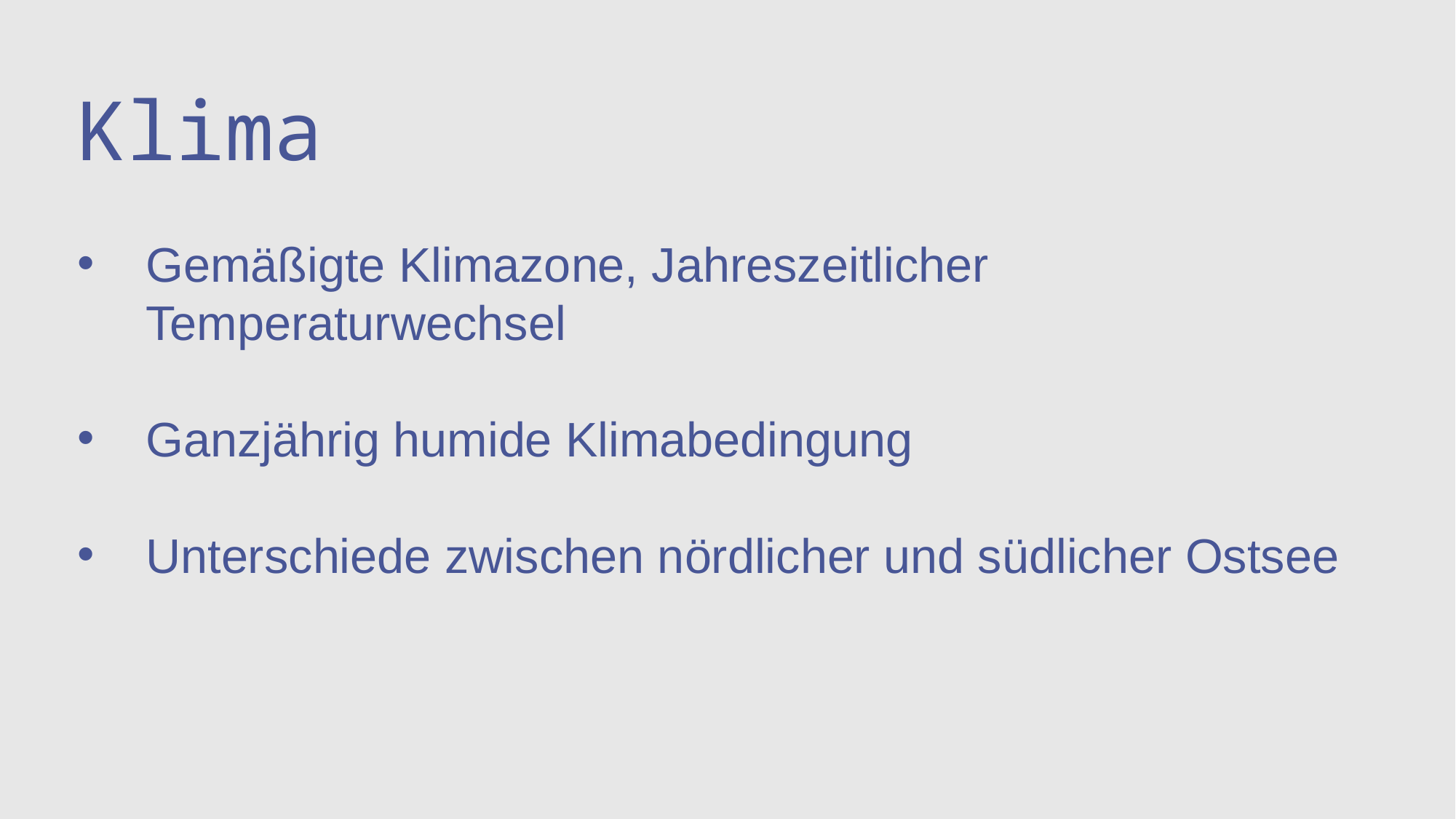

Klima
Gemäßigte Klimazone, Jahreszeitlicher Temperaturwechsel

Ganzjährig humide Klimabedingung

Unterschiede zwischen nördlicher und südlicher Ostsee